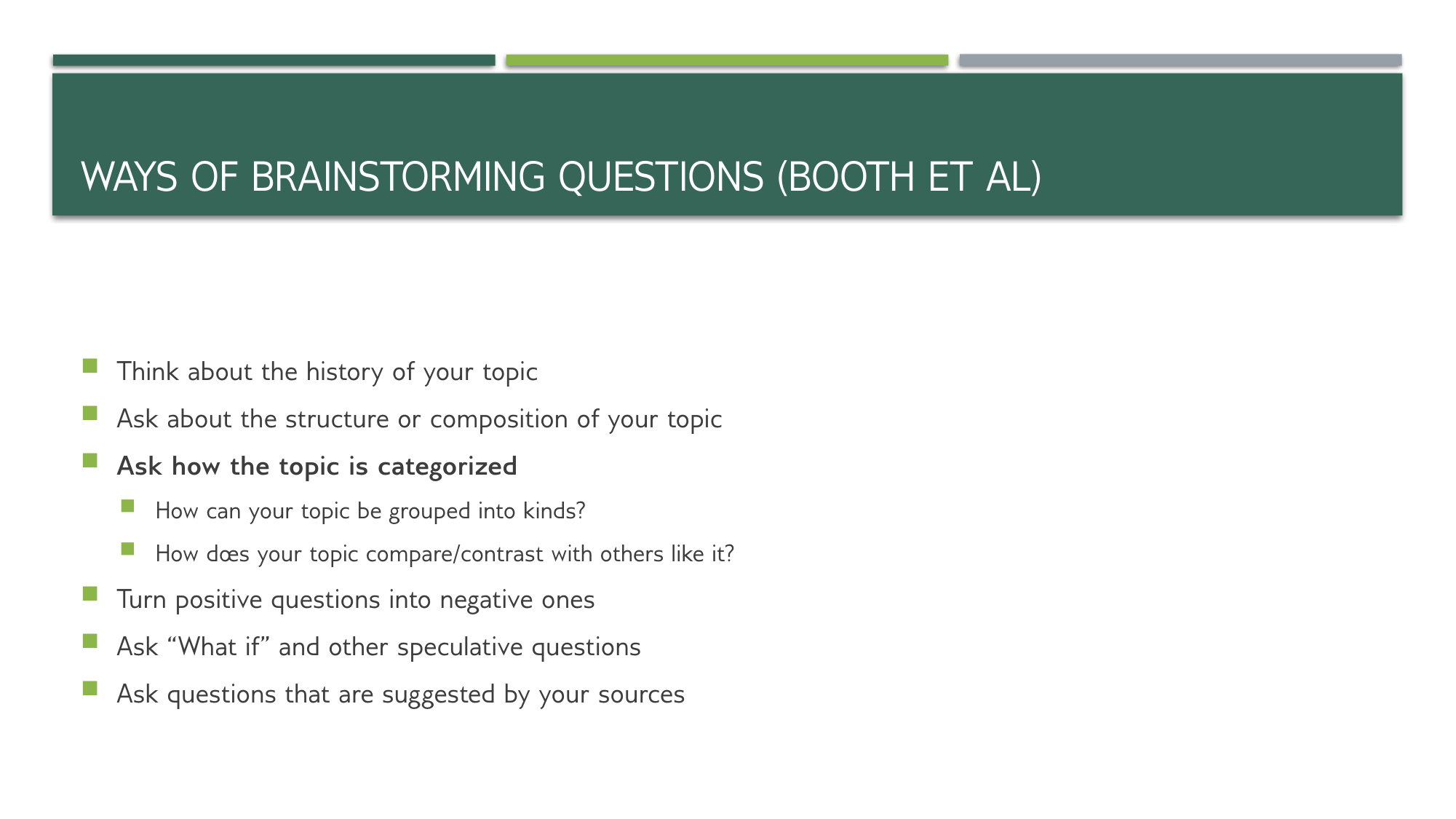

# Ways of Brainstorming Questions (Booth et al)
Think about the history of your topic
Ask about the structure or composition of your topic
Ask how the topic is categorized
How can your topic be grouped into kinds?
How does your topic compare/contrast with others like it?
Turn positive questions into negative ones
Ask “What if” and other speculative questions
Ask questions that are suggested by your sources